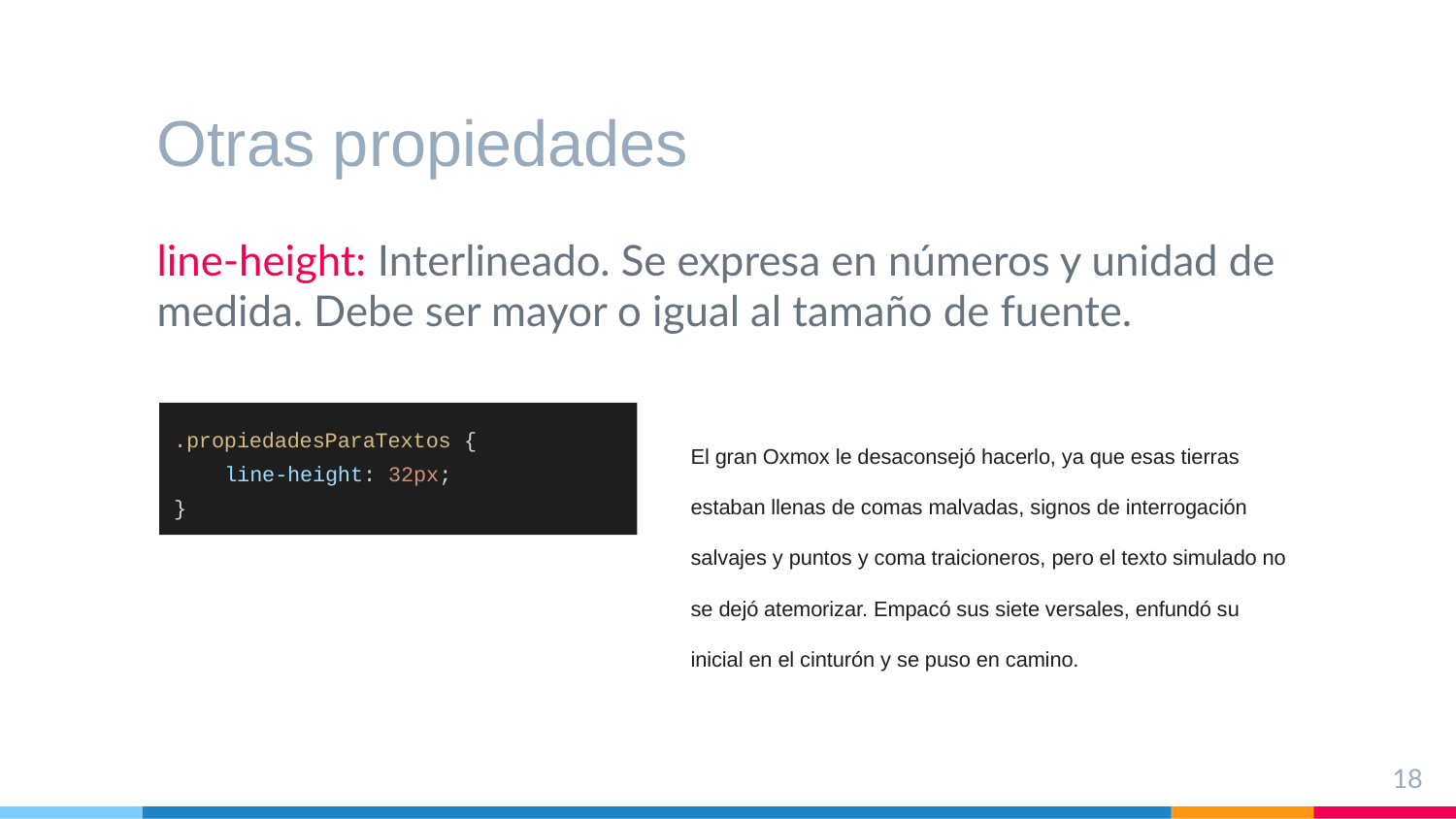

# Otras propiedades
line-height: Interlineado. Se expresa en números y unidad de medida. Debe ser mayor o igual al tamaño de fuente.
.propiedadesParaTextos {
    line-height: 32px;
}
El gran Oxmox le desaconsejó hacerlo, ya que esas tierras estaban llenas de comas malvadas, signos de interrogación salvajes y puntos y coma traicioneros, pero el texto simulado no se dejó atemorizar. Empacó sus siete versales, enfundó su inicial en el cinturón y se puso en camino.
18